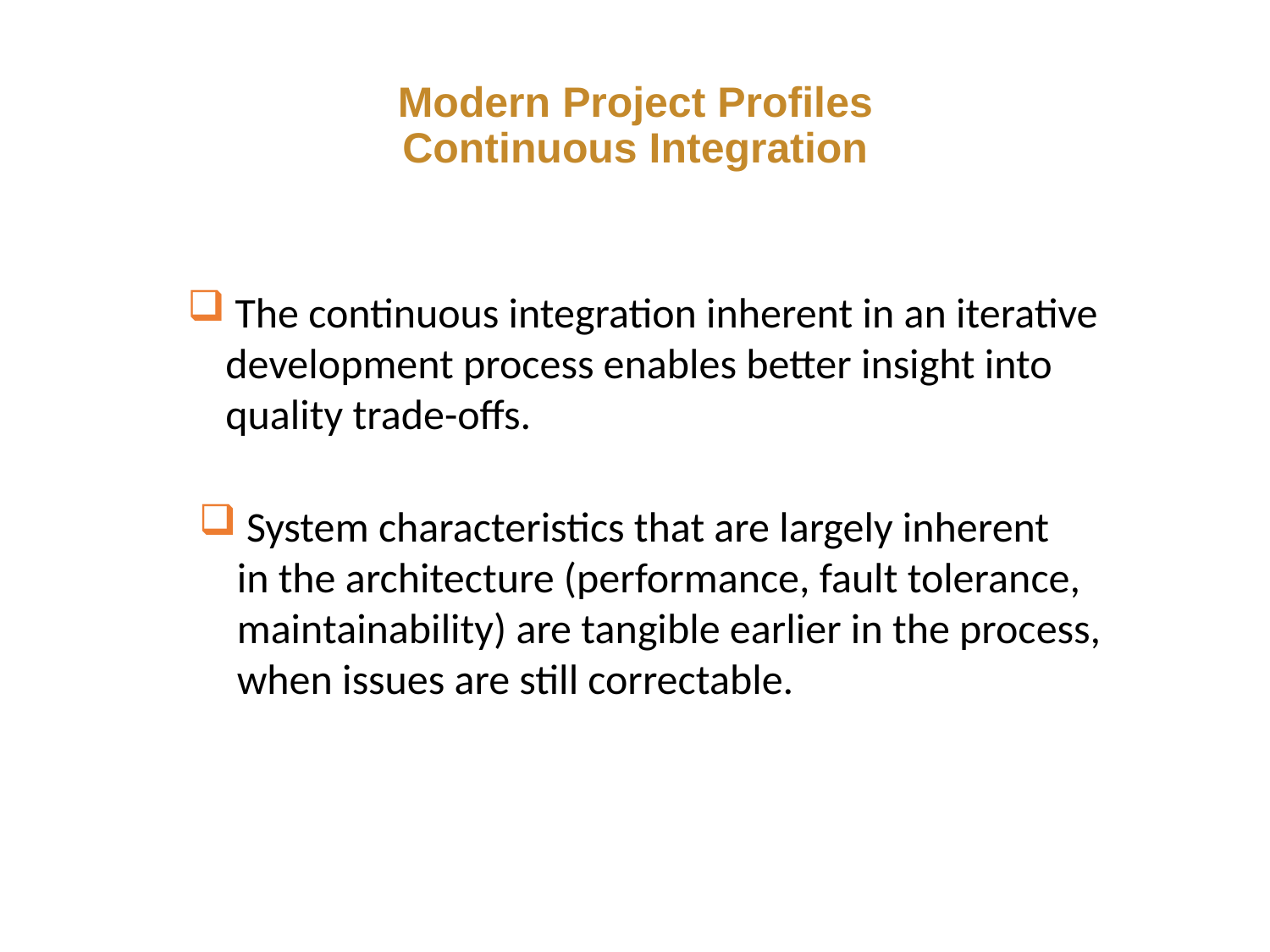

# Modern Project Profiles Continuous Integration
 The continuous integration inherent in an iterative
    development process enables better insight into
    quality trade-offs.
 System characteristics that are largely inherent
    in the architecture (performance, fault tolerance,
    maintainability) are tangible earlier in the process,
    when issues are still correctable.